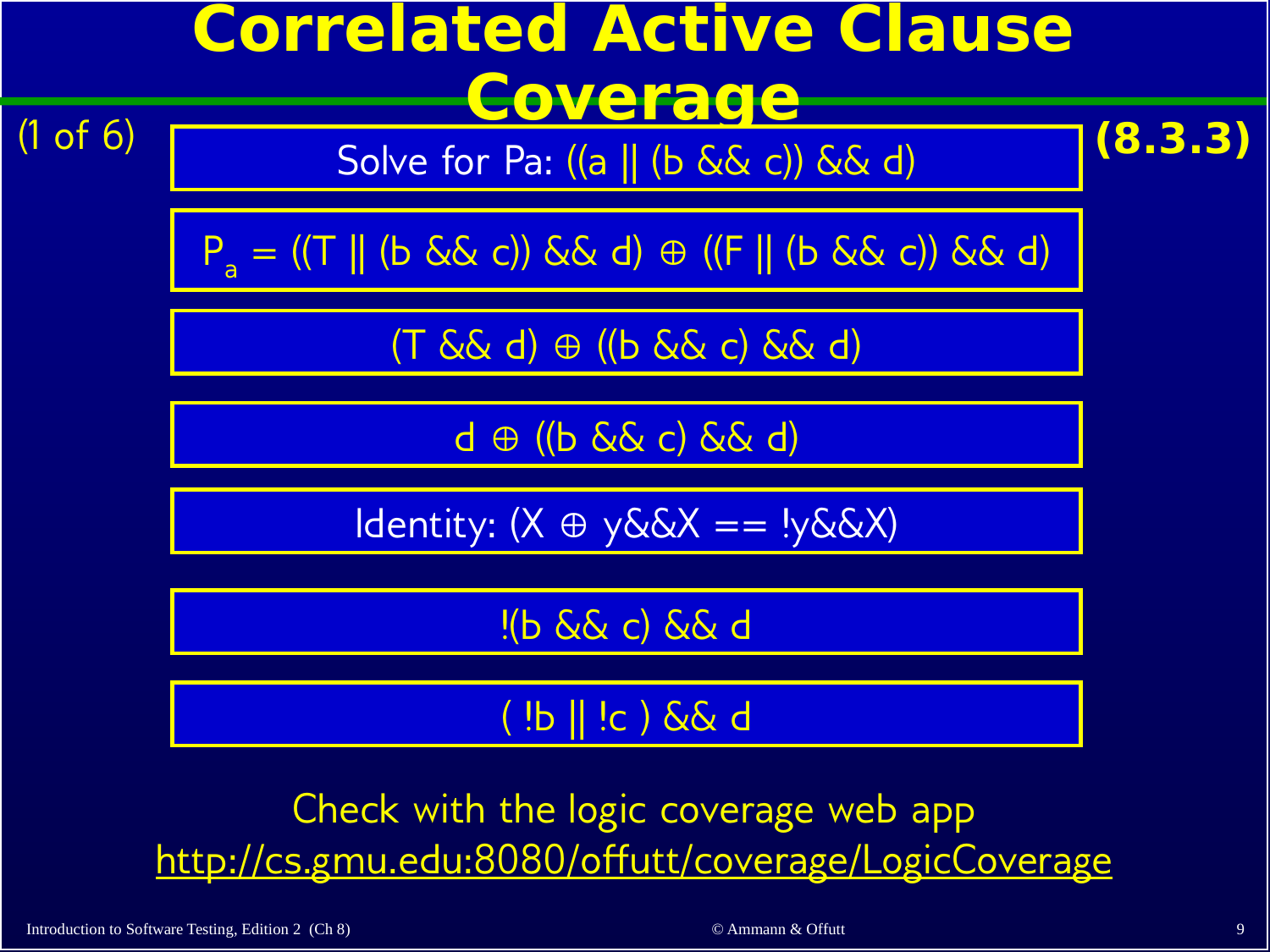

# Correlated Active Clause Coverage
(1 of 6)
(8.3.3)
Solve for Pa: ((a || (b && c)) && d)
Pa = ((T || (b && c)) && d) ⊕ ((F || (b && c)) && d)
(T && d) ⊕ ((b && c) && d)
d ⊕ ((b && c) && d)
Identity: (X ⊕ y&&X == !y&&X)
!(b && c) && d
( !b || !c ) && d
Check with the logic coverage web app
http://cs.gmu.edu:8080/offutt/coverage/LogicCoverage
© Ammann & Offutt
9
Introduction to Software Testing, Edition 2  (Ch 8)